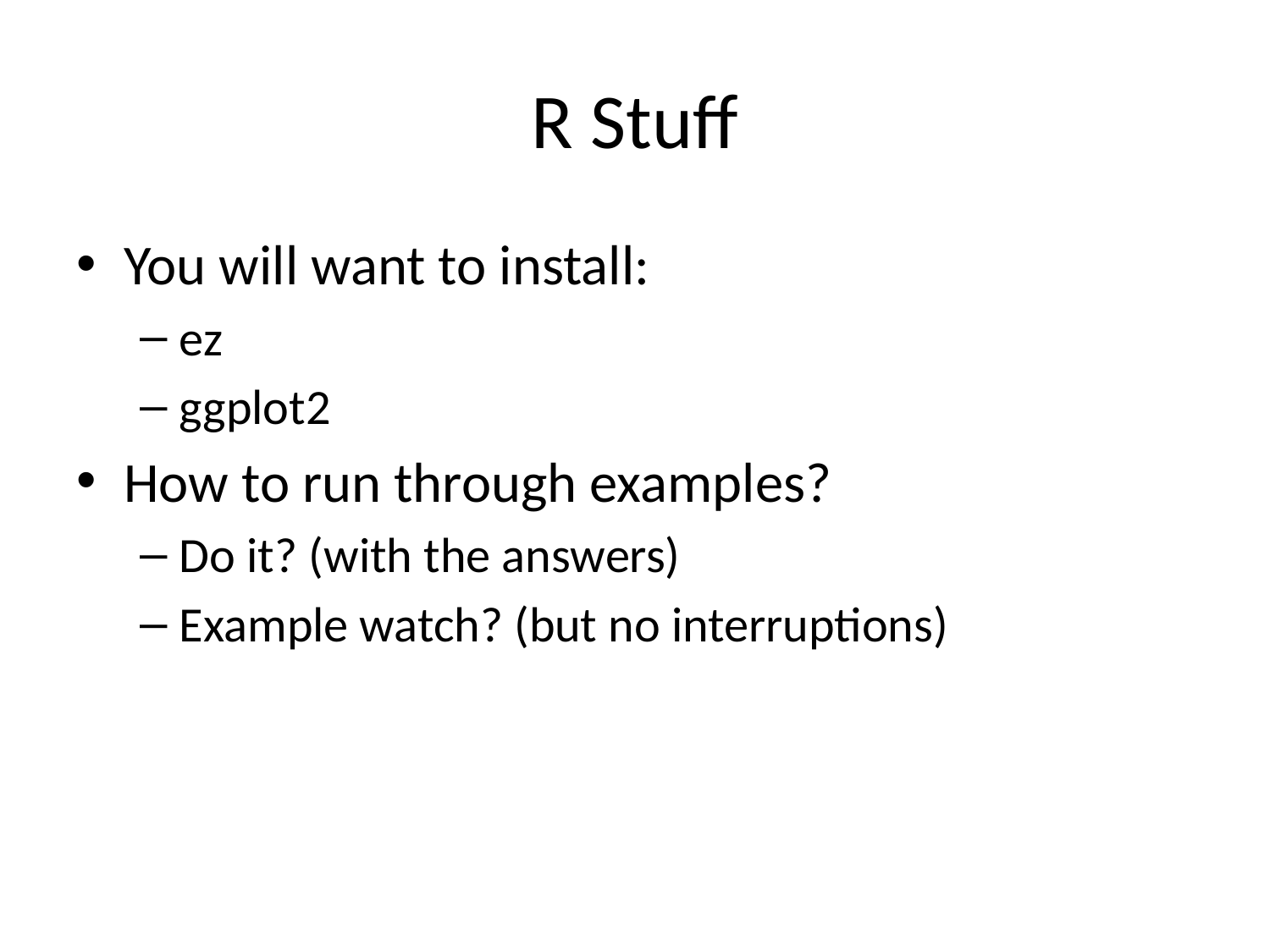

# R Stuff
You will want to install:
ez
ggplot2
How to run through examples?
Do it? (with the answers)
Example watch? (but no interruptions)